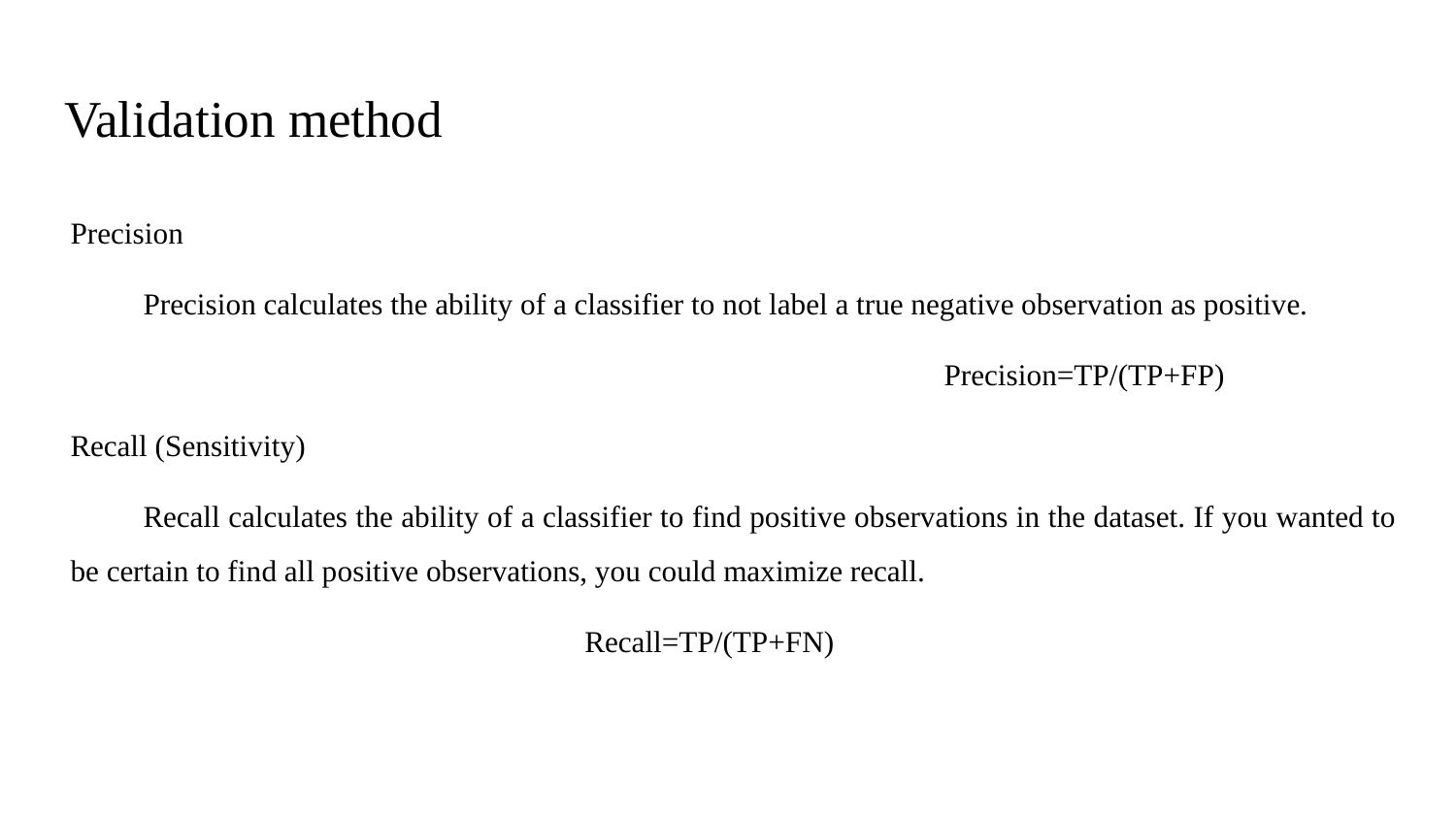

# Validation method
Precision
Precision calculates the ability of a classifier to not label a true negative observation as positive.
                  						Precision=TP/(TP+FP)
Recall (Sensitivity)
Recall calculates the ability of a classifier to find positive observations in the dataset. If you wanted to be certain to find all positive observations, you could maximize recall.
                    Recall=TP/(TP+FN)